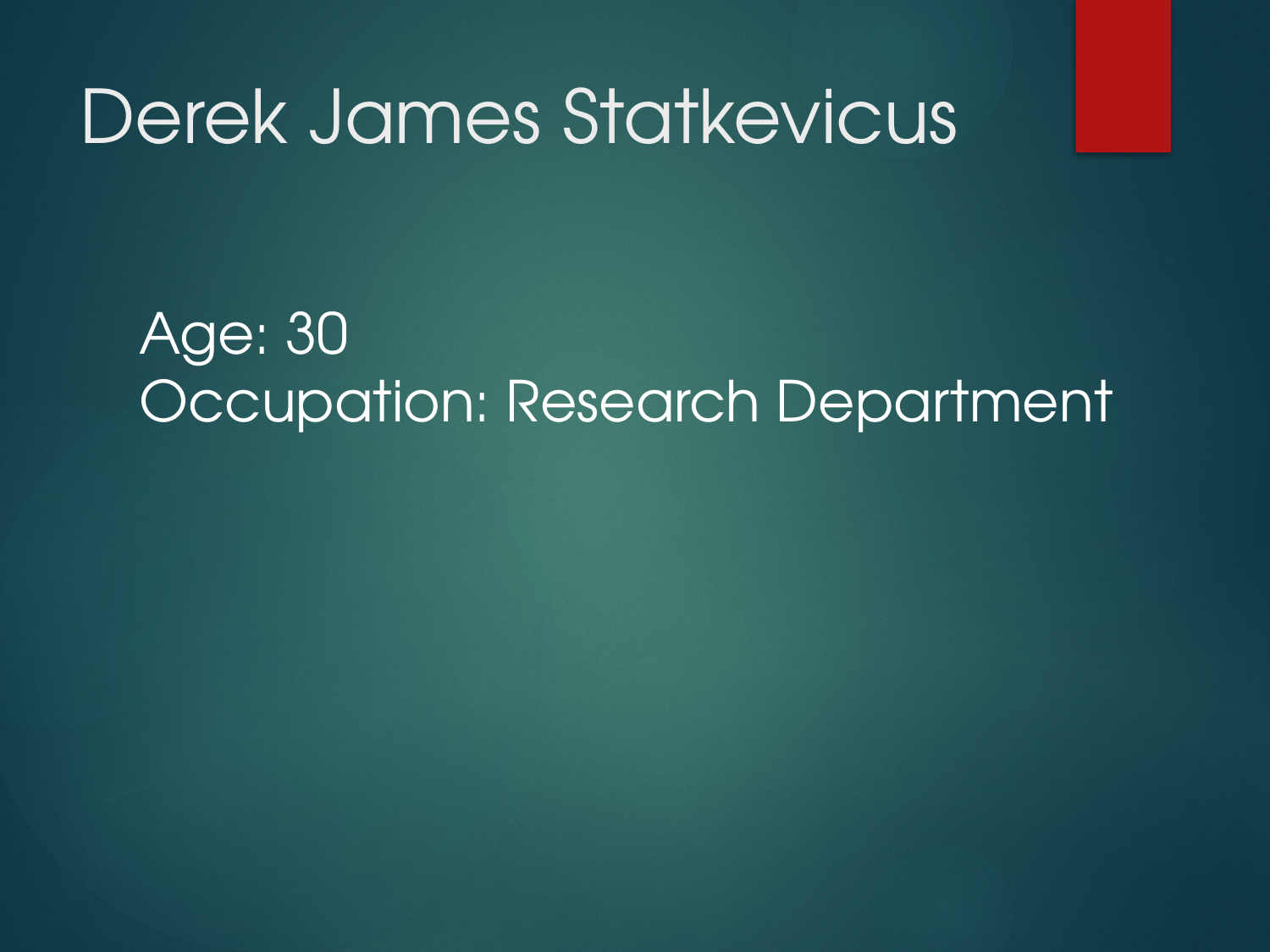

# Derek James Statkevicus

Age: 30
Occupation: Research Department